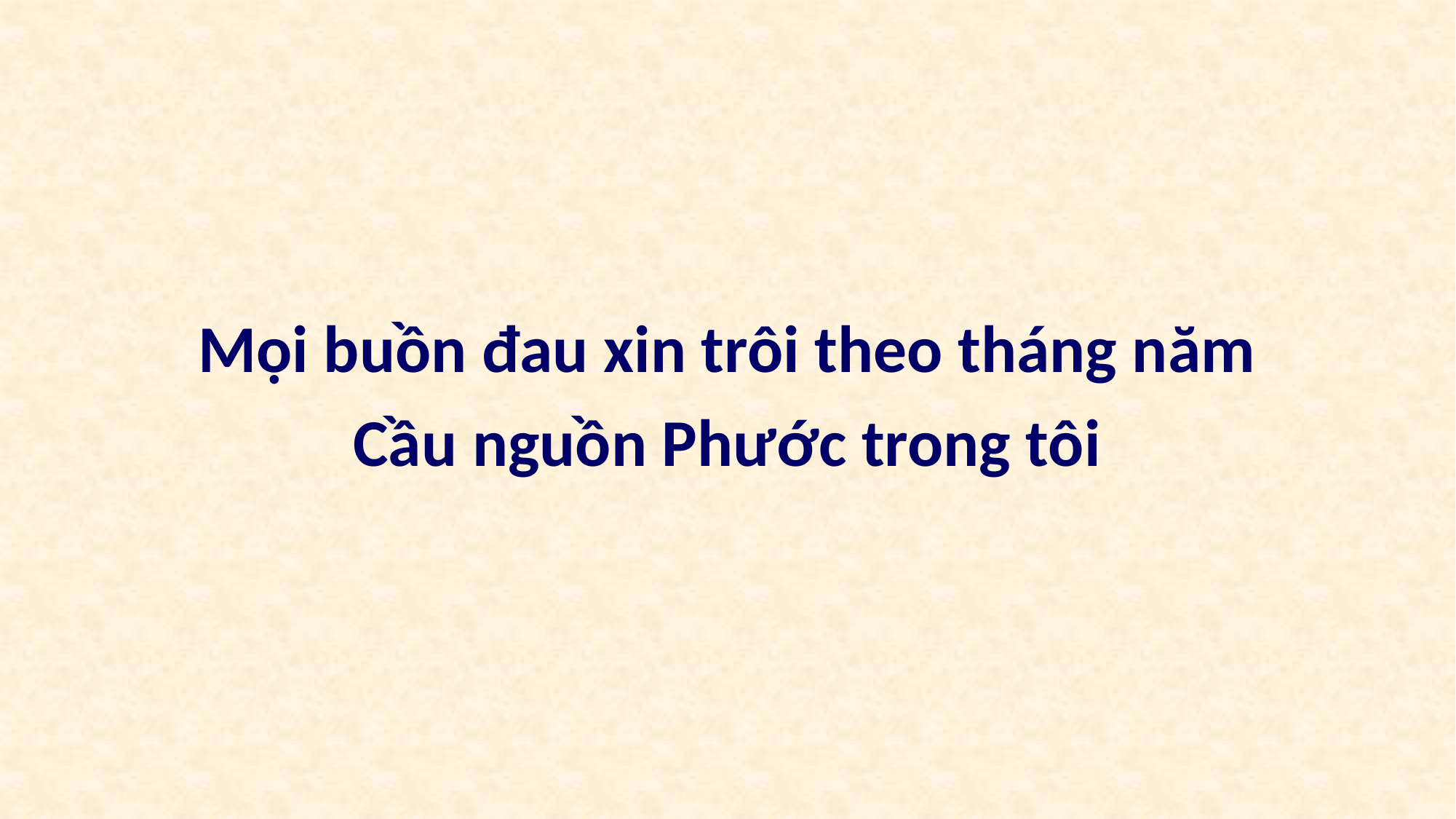

Mọi buồn đau xin trôi theo tháng năm
Cầu nguồn Phước trong tôi